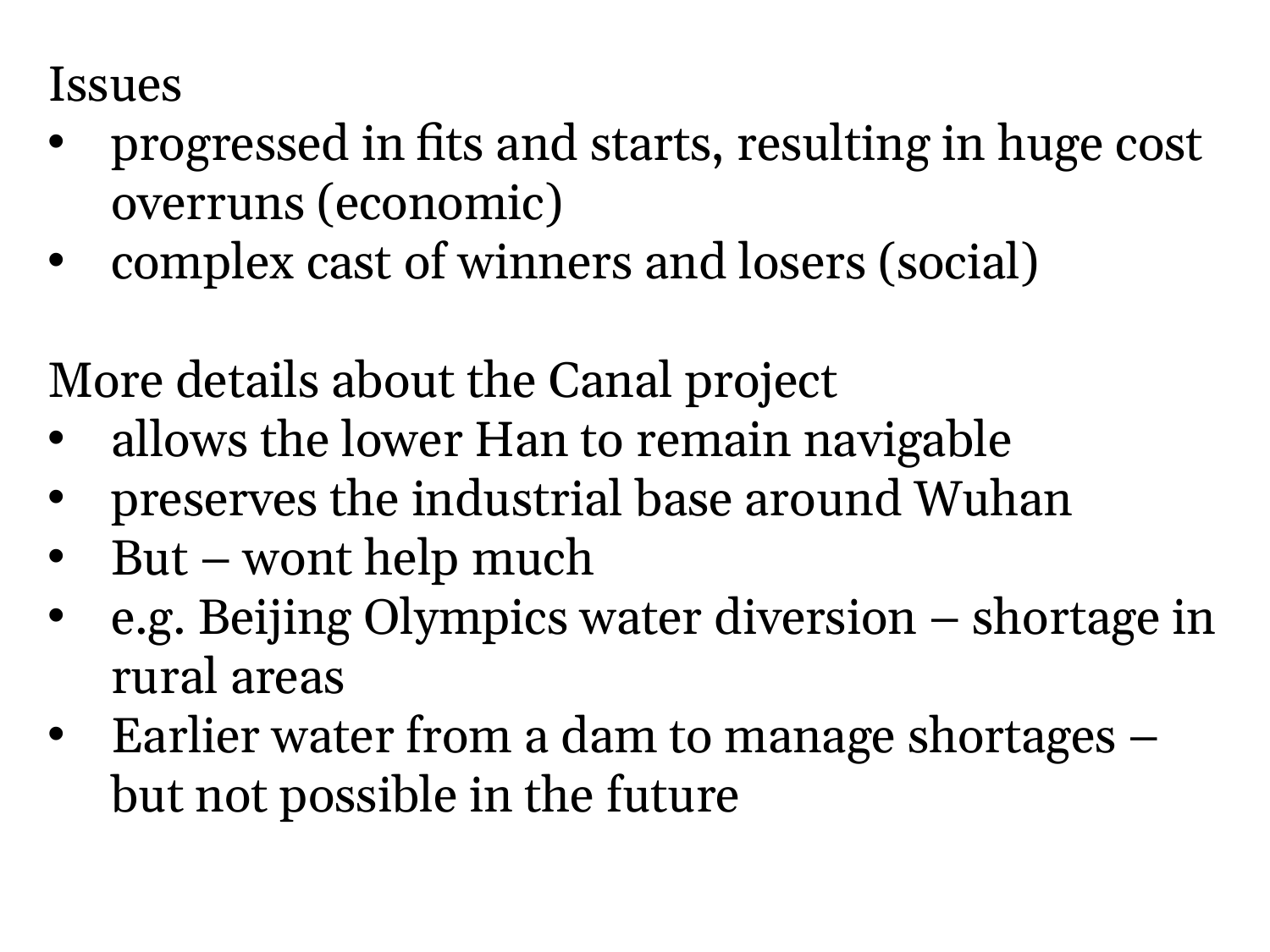

Issues
progressed in fits and starts, resulting in huge cost overruns (economic)
complex cast of winners and losers (social)

More details about the Canal project
allows the lower Han to remain navigable
preserves the industrial base around Wuhan
But – wont help much
e.g. Beijing Olympics water diversion – shortage in rural areas
Earlier water from a dam to manage shortages – but not possible in the future